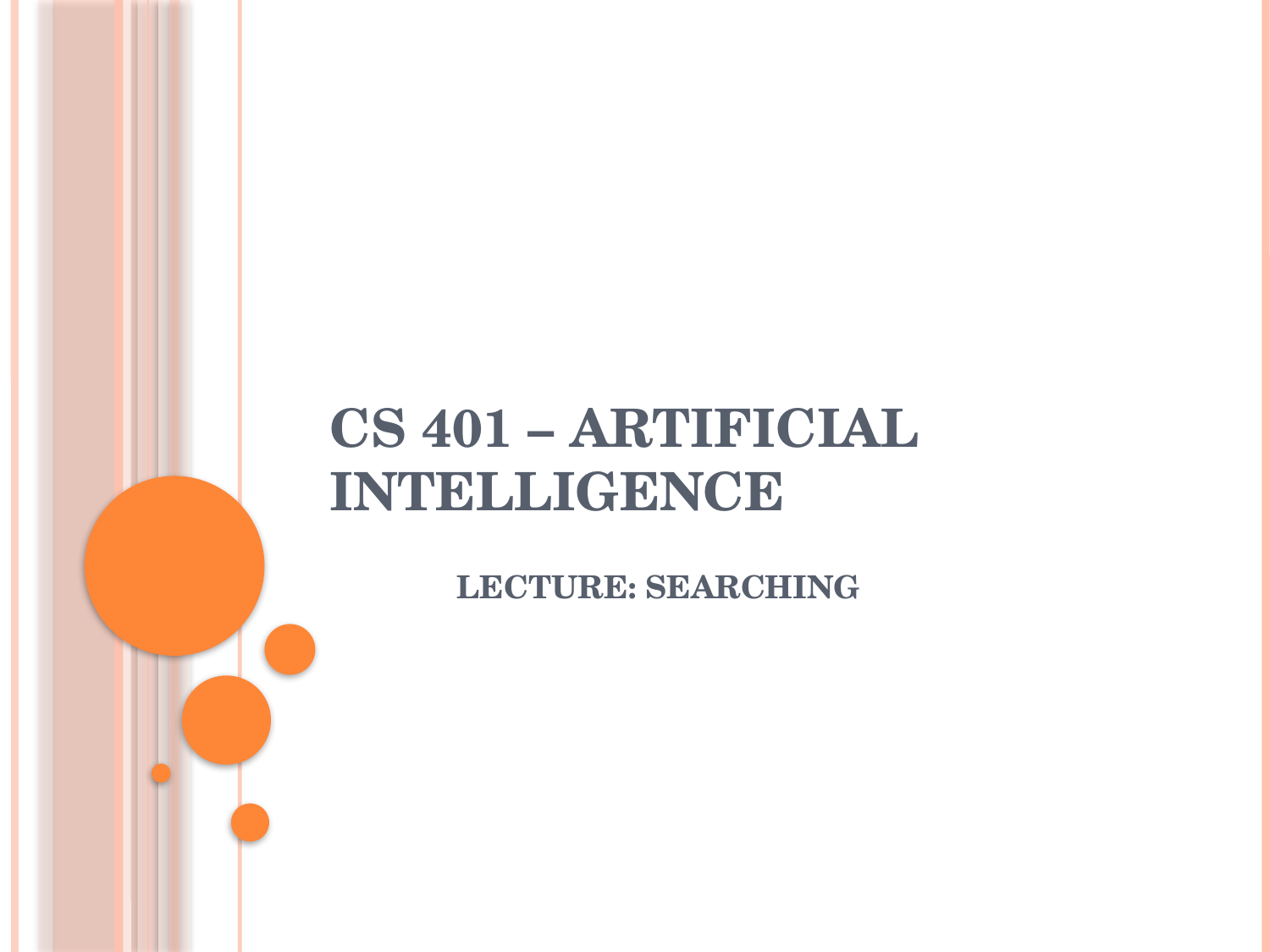

# CS 401 – ARTIFICIAL 		INTELLIGENCE
	LECTURE: SEARCHING